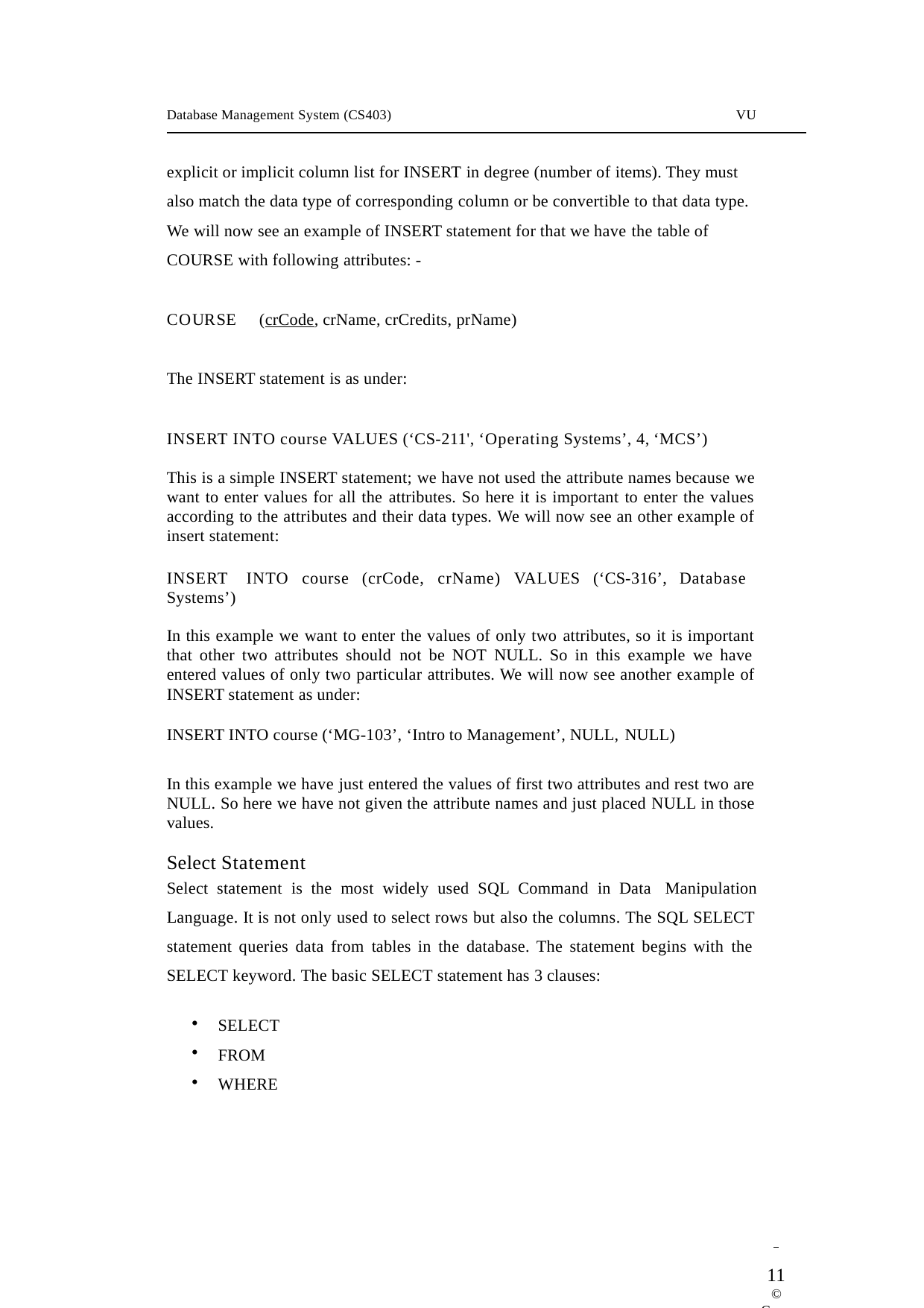

Database Management System (CS403)
VU

explicit or implicit column list for INSERT in degree (number of items). They must  also match the data type of corresponding column or be convertible to that data type.
We will now see an example of INSERT statement for that we have the table of  COURSE with following attributes: -
COURSE
(crCode, crName, crCredits, prName)
The INSERT statement is as under:

INSERT INTO course VALUES (‘CS-211', ‘Operating Systems’, 4, ‘MCS’)

This is a simple INSERT statement; we have not used the attribute names because we  want to enter values for all the attributes. So here it is important to enter the values  according to the attributes and their data types. We will now see an other example of  insert statement:

INSERT INTO course (crCode, crName) VALUES (‘CS-316’, Database  Systems’)

In this example we want to enter the values of only two attributes, so it is important  that other two attributes should not be NOT NULL. So in this example we have  entered values of only two particular attributes. We will now see another example of  INSERT statement as under:

INSERT INTO course (‘MG-103’, ‘Intro to Management’, NULL, NULL)

In this example we have just entered the values of first two attributes and rest two are  NULL. So here we have not given the attribute names and just placed NULL in those  values.

Select Statement
Select  statement  is  the  most  widely  used  SQL  Command  in  Data   Manipulation
Language. It is not only used to select rows but also the columns. The SQL SELECT  statement queries data from tables in the database. The statement begins with the  SELECT keyword. The basic SELECT statement has 3 clauses:

SELECT
FROM
WHERE
 	11
© Copyright Virtual University of Pakistan